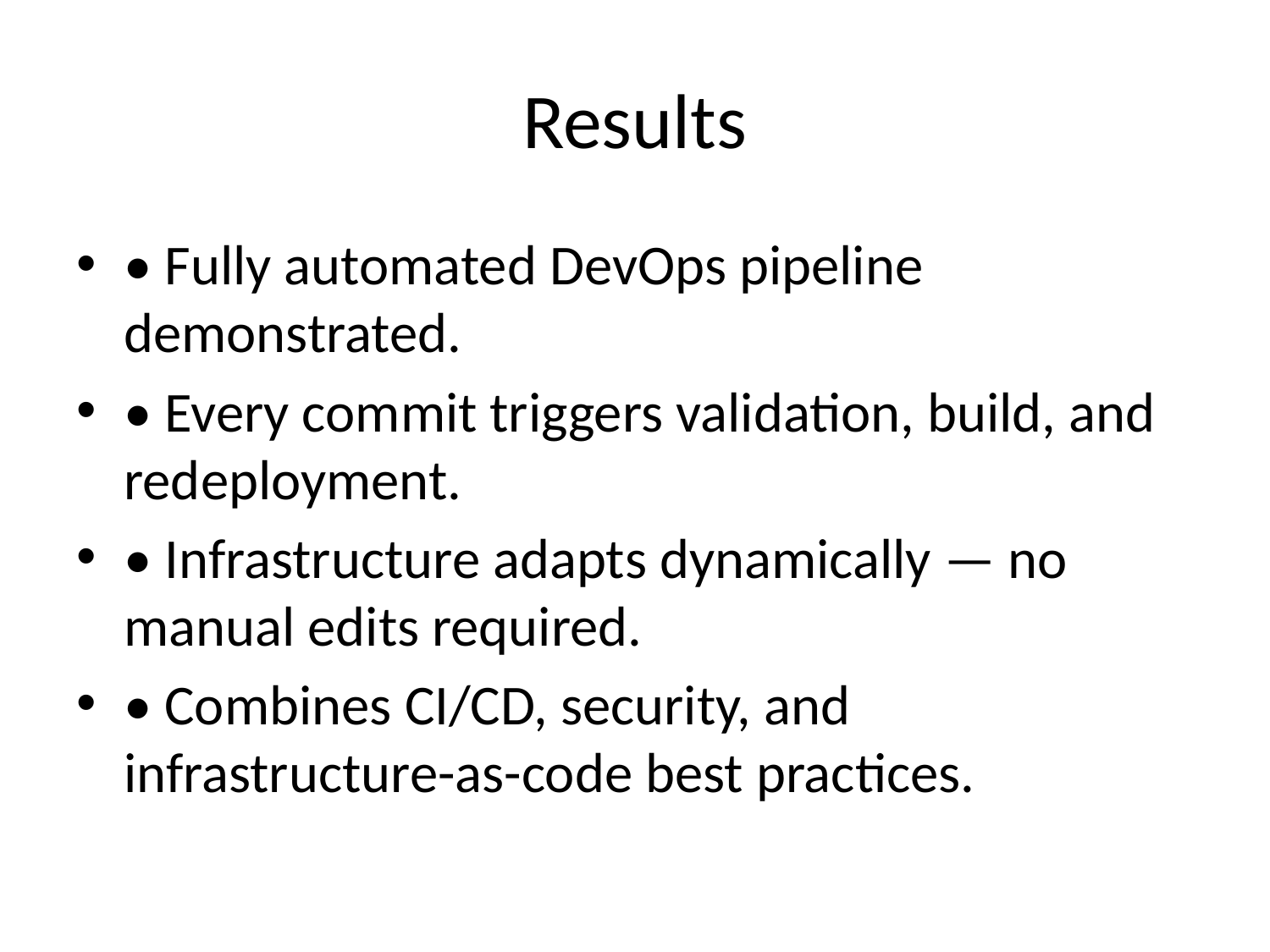

# Results
• Fully automated DevOps pipeline demonstrated.
• Every commit triggers validation, build, and redeployment.
• Infrastructure adapts dynamically — no manual edits required.
• Combines CI/CD, security, and infrastructure-as-code best practices.